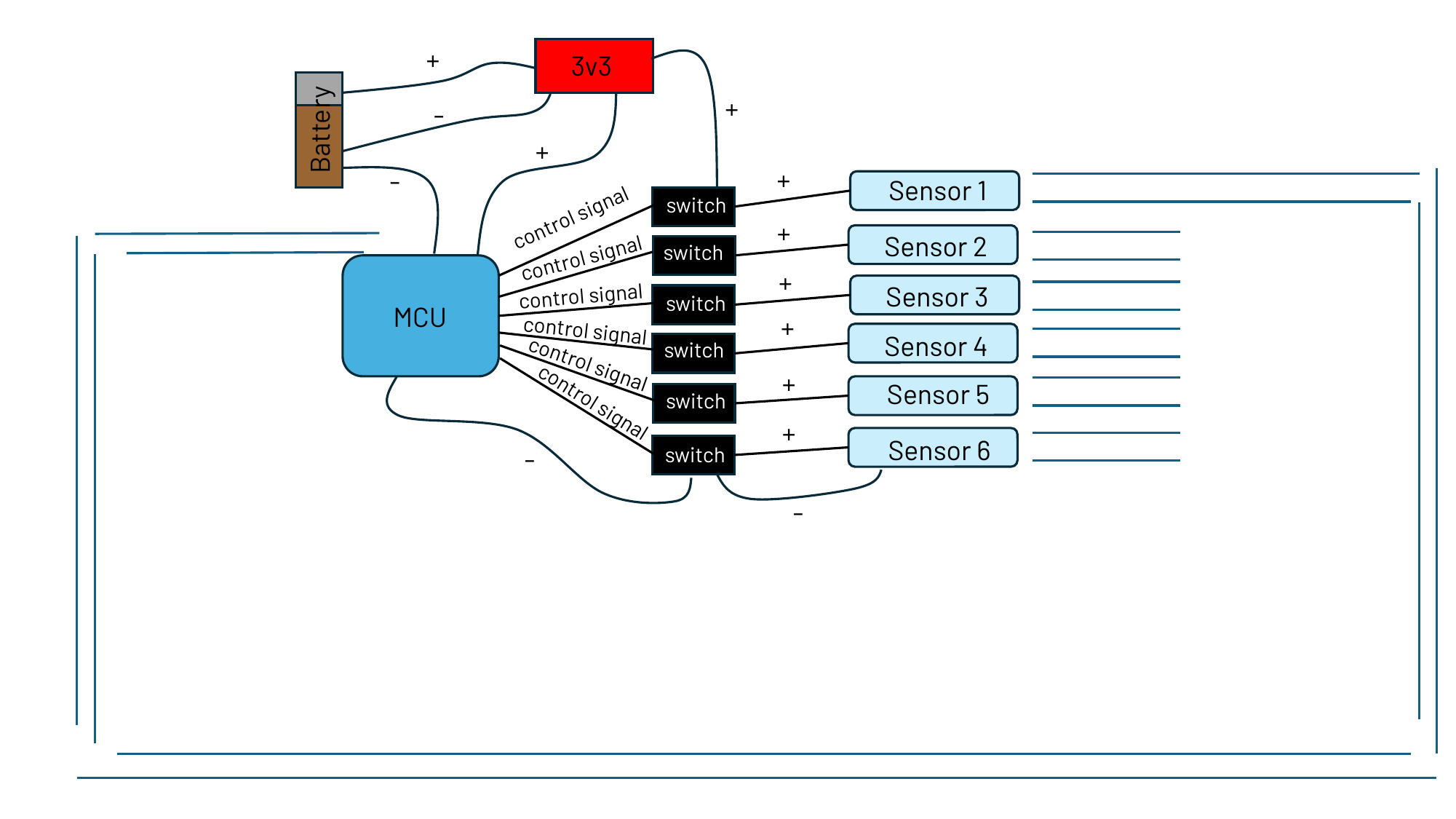

+

3v3

Battery
+
-

+
+
-

Sensor 1

switch

control signal
+
Sensor 2

switch

control signal

+
Sensor 3

control signal
switch

MCU
+
control signal
Sensor 4

switch

control signal
+
Sensor 5

switch
control signal

+

Sensor 6

switch
-

-